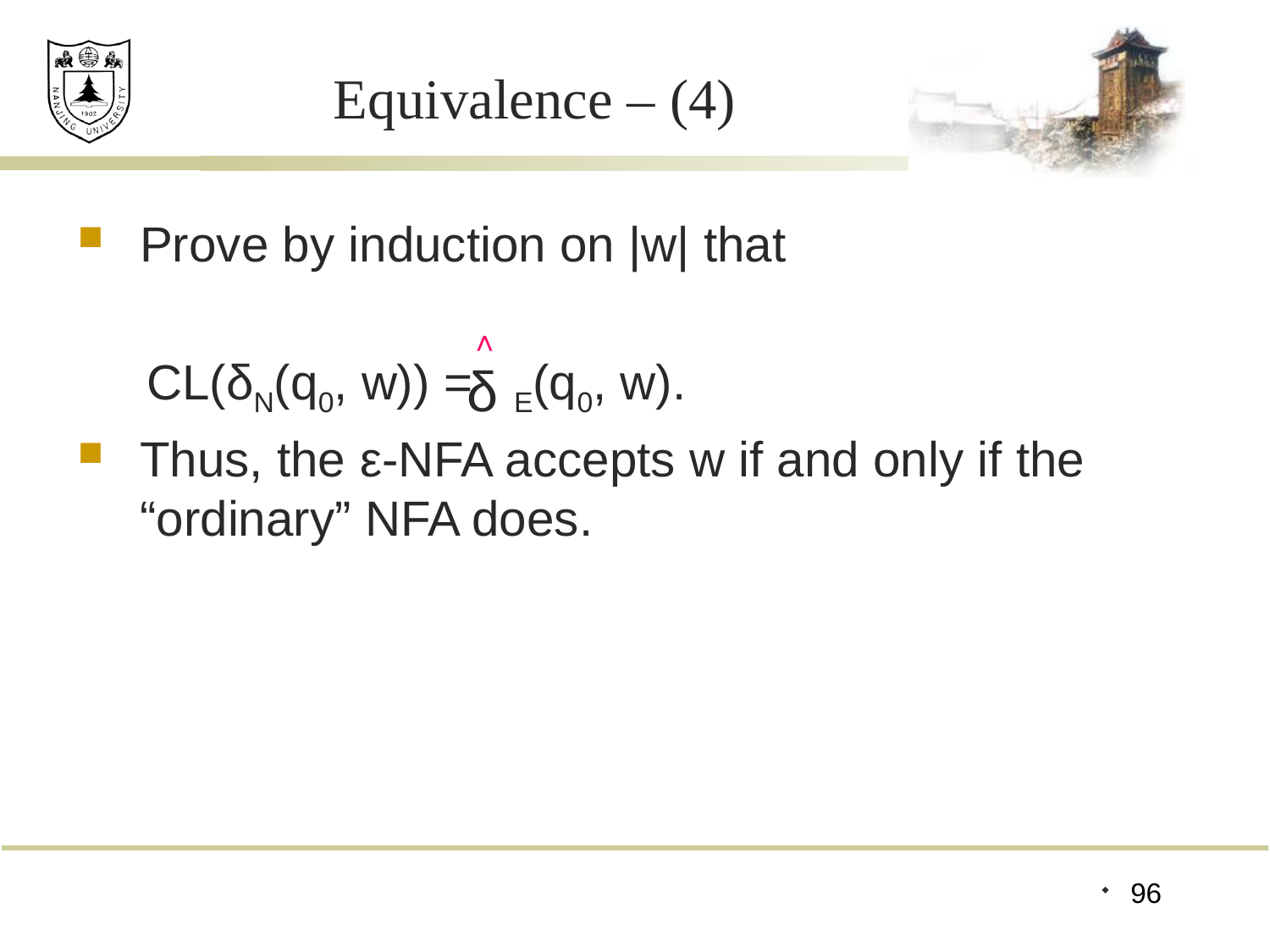

# Equivalence – (4)
Prove by induction on |w| that

     CL(δN(q0, w)) =   E(q0, w).
Thus, the ε-NFA accepts w if and only if the “ordinary” NFA does.
˄
δ
96